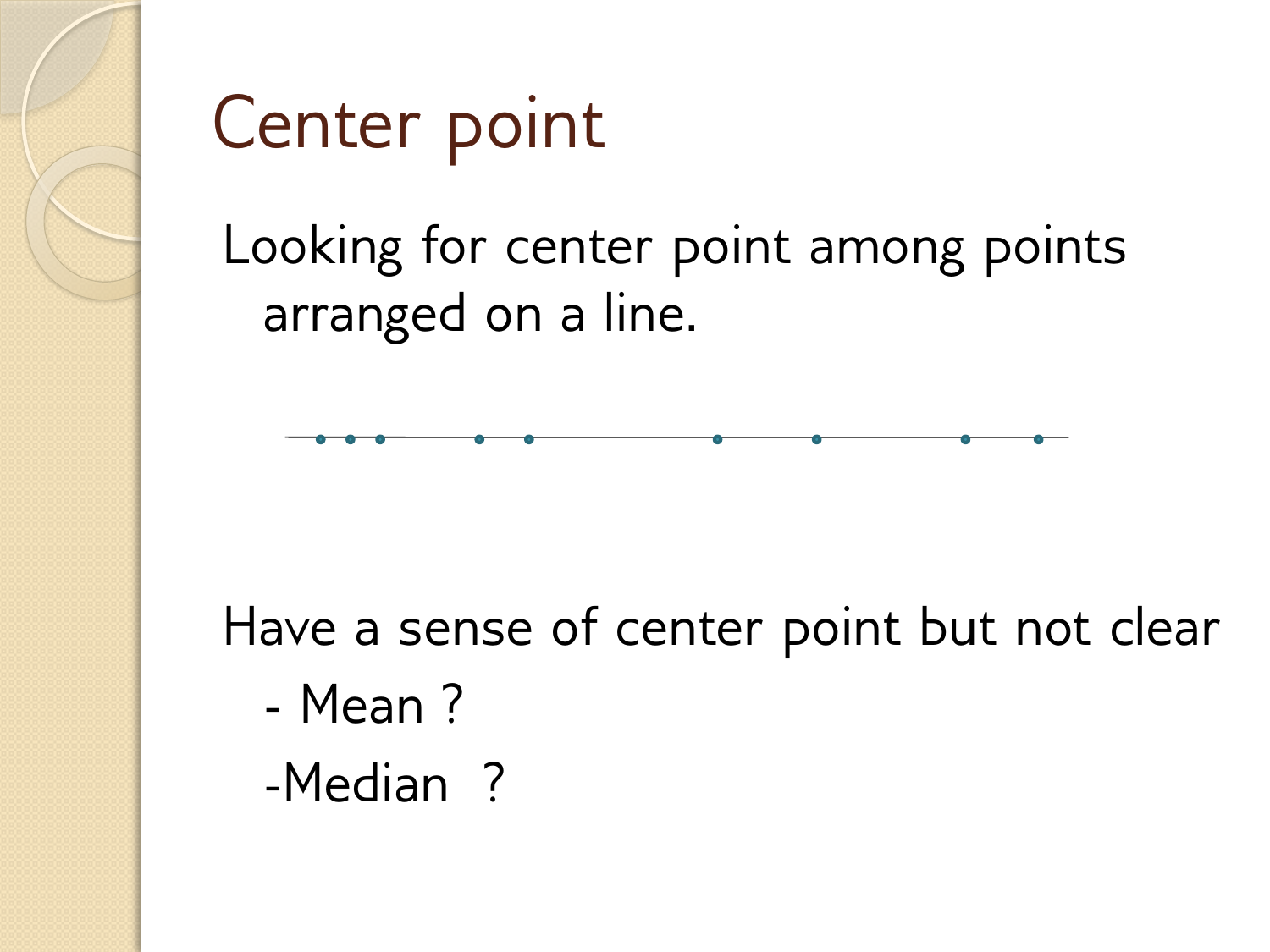

# Center point
Looking for center point among points arranged on a line.

Have a sense of center point but not clear
	- Mean ?
	-Median  ?